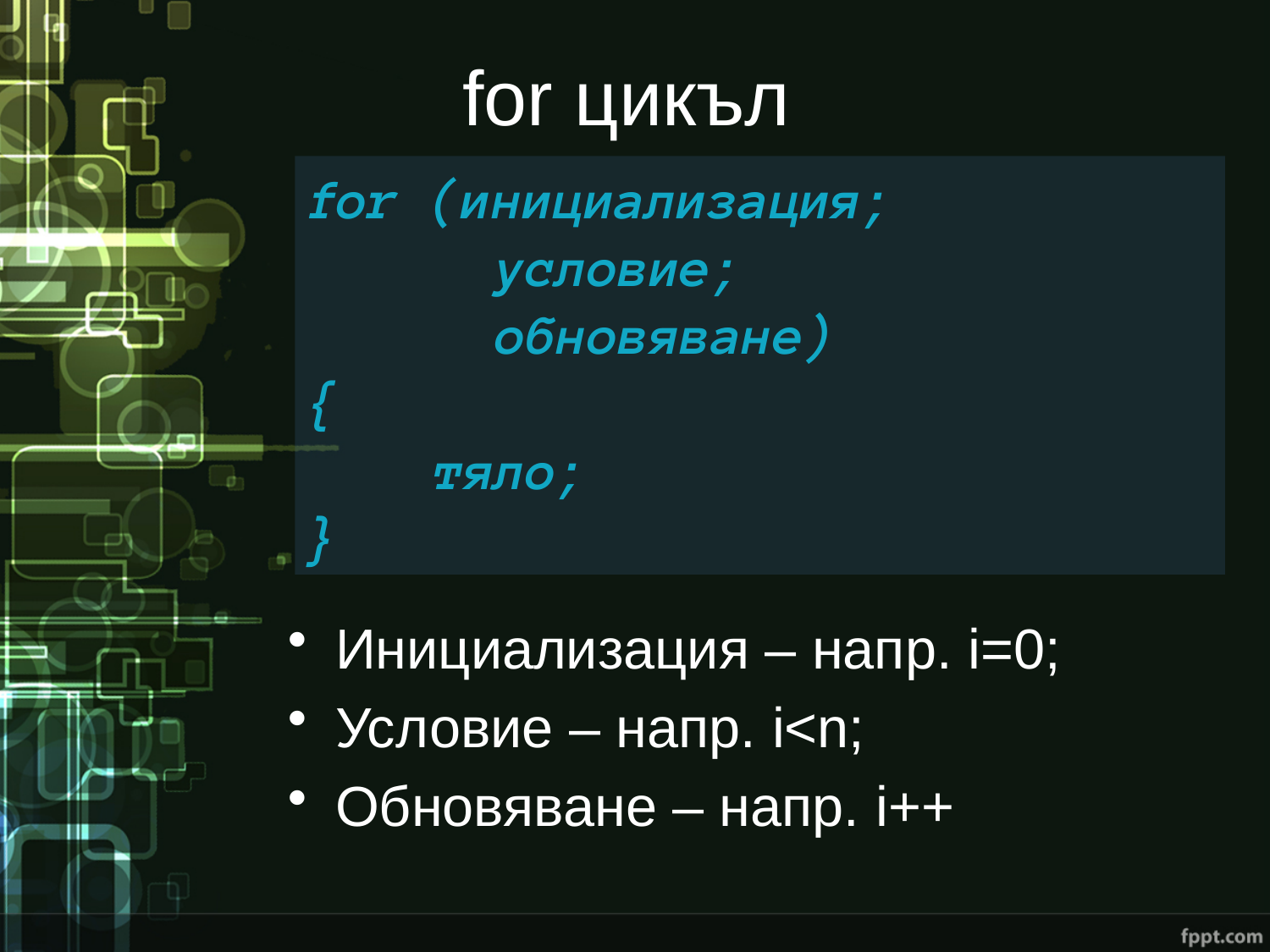

# for цикъл
for (инициализация;
	  условие;
	  обновяване)
{
	тяло;
}
Инициализация – напр. i=0;
Условие – напр. i<n;
Обновяване – напр. i++